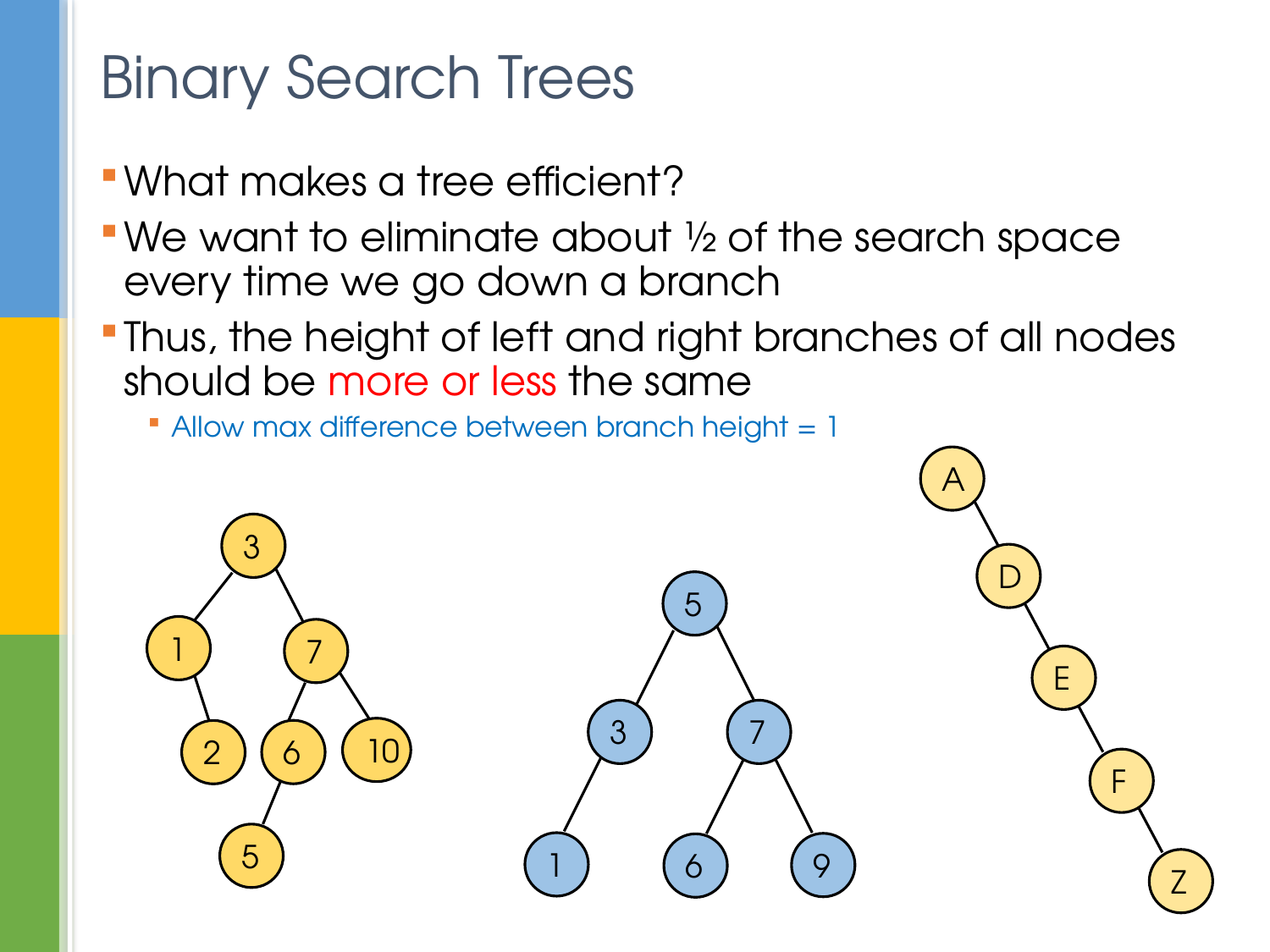

# Binary Search Trees
What makes a tree efficient?
We want to eliminate about ½ of the search space every time we go down a branch
Thus, the height of left and right branches of all nodes should be more or less the same
Allow max difference between branch height = 1
A

3
D

5

1
7

E

3
7

10
6
2
F

5
1
9
6
Z